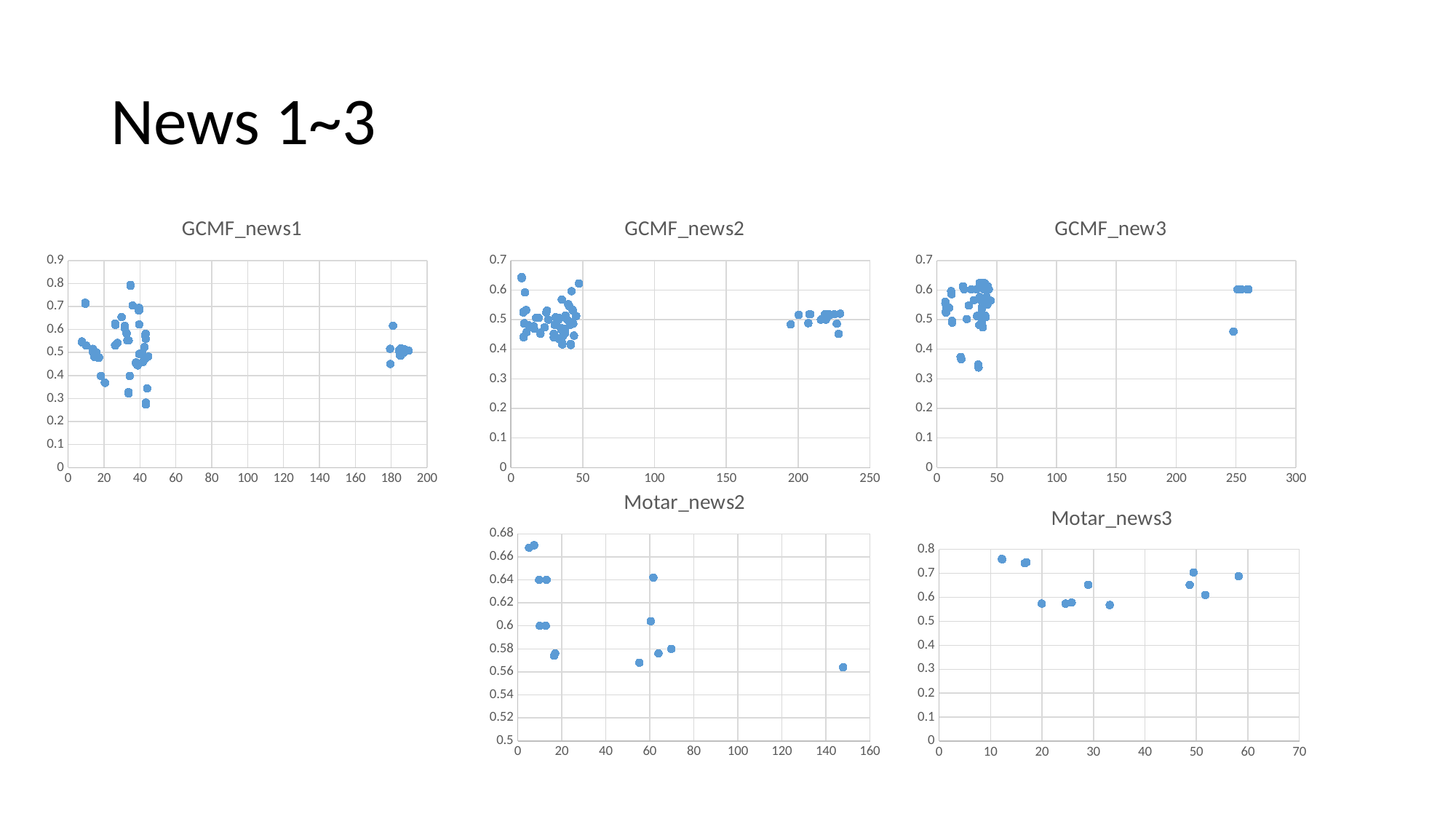

# News 1~3

### Chart: GCMF_news2

| Category |  |
|---|---|

### Chart: GCMF_new3

| Category |  |
|---|---|

### Chart: GCMF_news1

| Category |  |
|---|---|

### Chart: Motar_news2

| Category |  |
|---|---|

### Chart: Motar_news3

| Category |  |
|---|---|